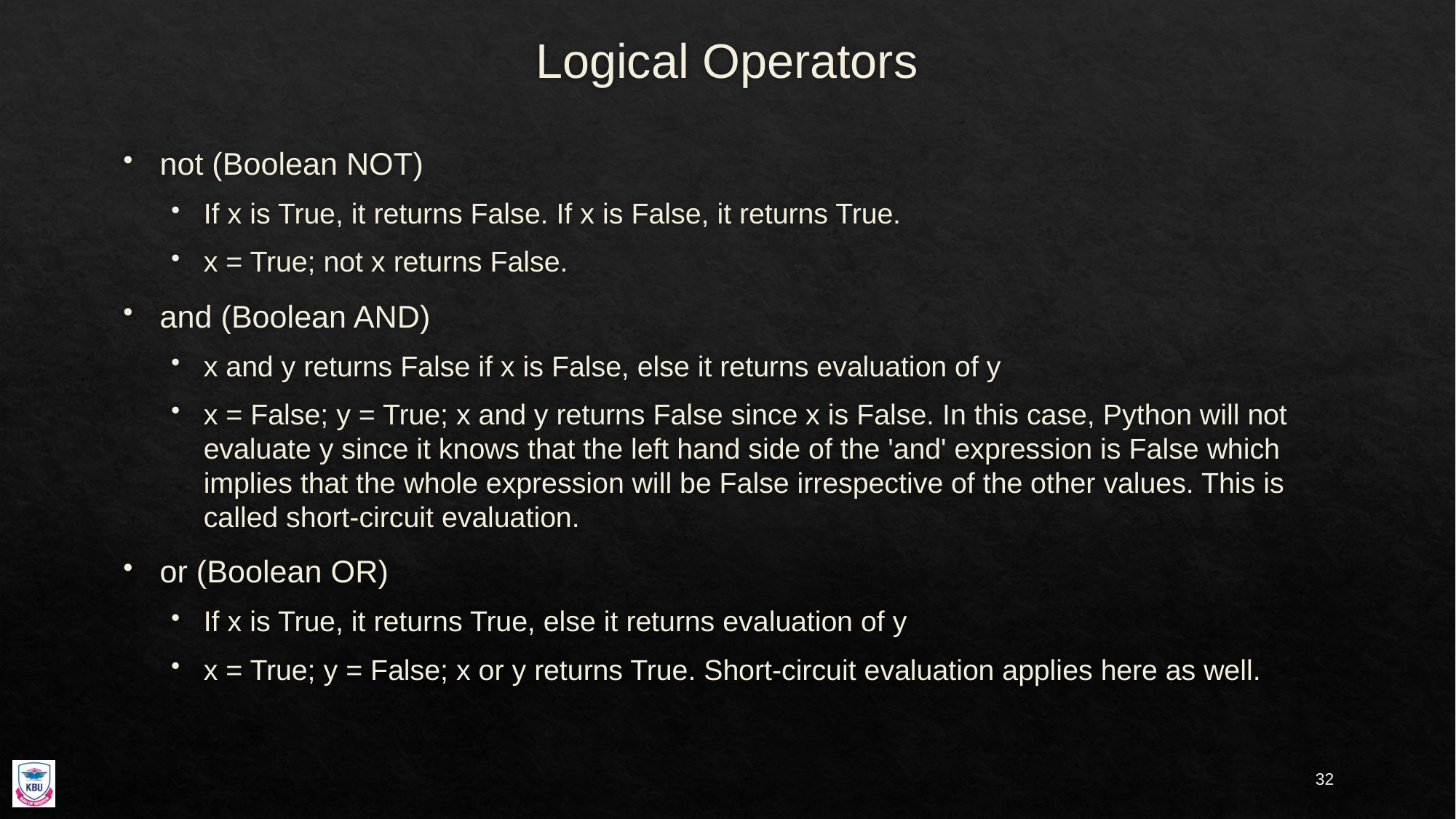

# Logical Operators
not (Boolean NOT)
If x is True, it returns False. If x is False, it returns True.
x = True; not x returns False.
and (Boolean AND)
x and y returns False if x is False, else it returns evaluation of y
x = False; y = True; x and y returns False since x is False. In this case, Python will not evaluate y since it knows that the left hand side of the 'and' expression is False which implies that the whole expression will be False irrespective of the other values. This is called short-circuit evaluation.
or (Boolean OR)
If x is True, it returns True, else it returns evaluation of y
x = True; y = False; x or y returns True. Short-circuit evaluation applies here as well.
32